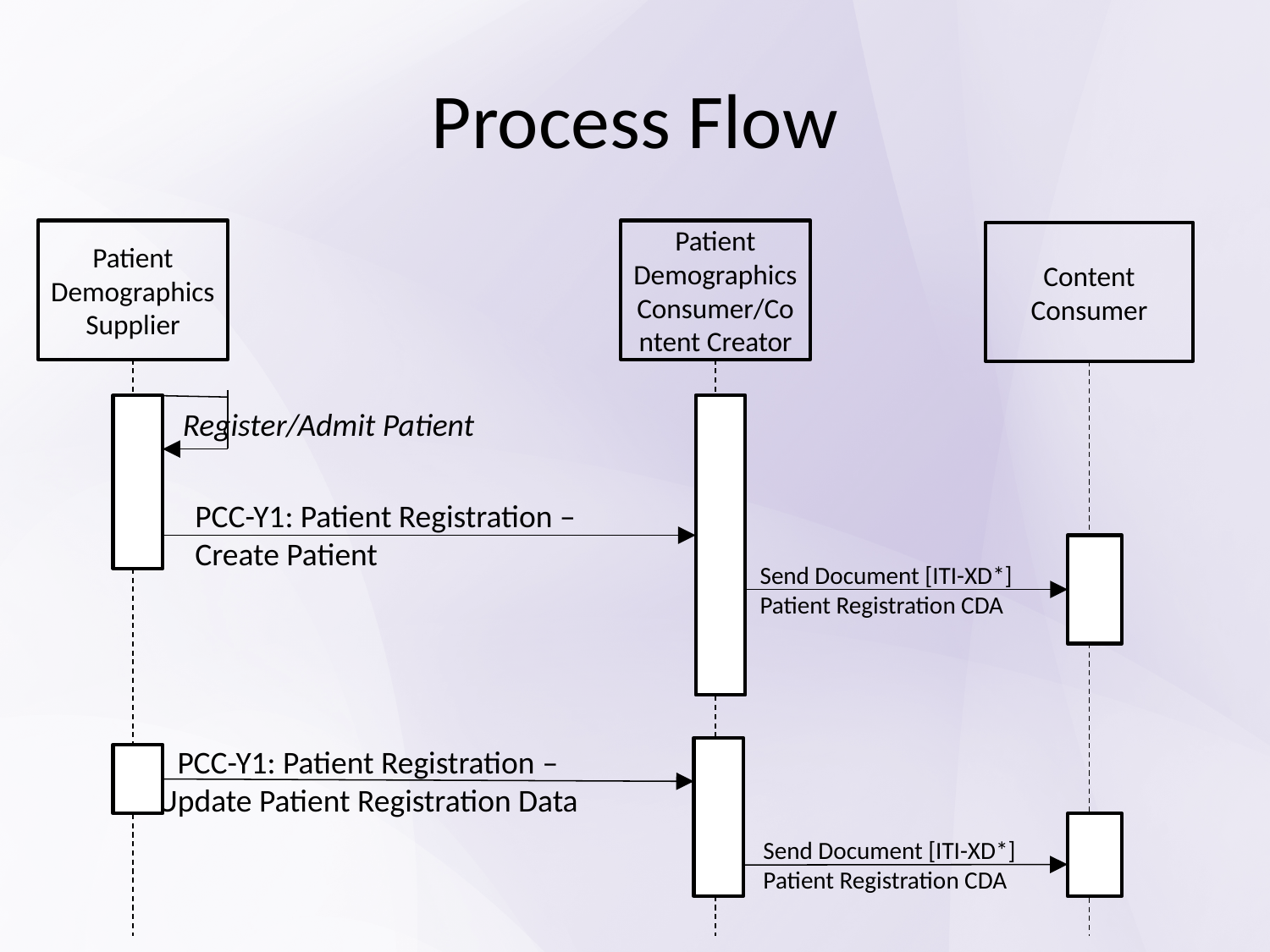

# Process Flow
Patient Demographics Supplier

Patient Demographics Consumer/Content Creator

Register/Admit Patient
PCC-Y1: Patient Registration – Create Patient
PCC-Y1: Patient Registration – Update Patient Registration Data
Content Consumer

Send Document [ITI-XD*]
Patient Registration CDA

Send Document [ITI-XD*]
Patient Registration CDA